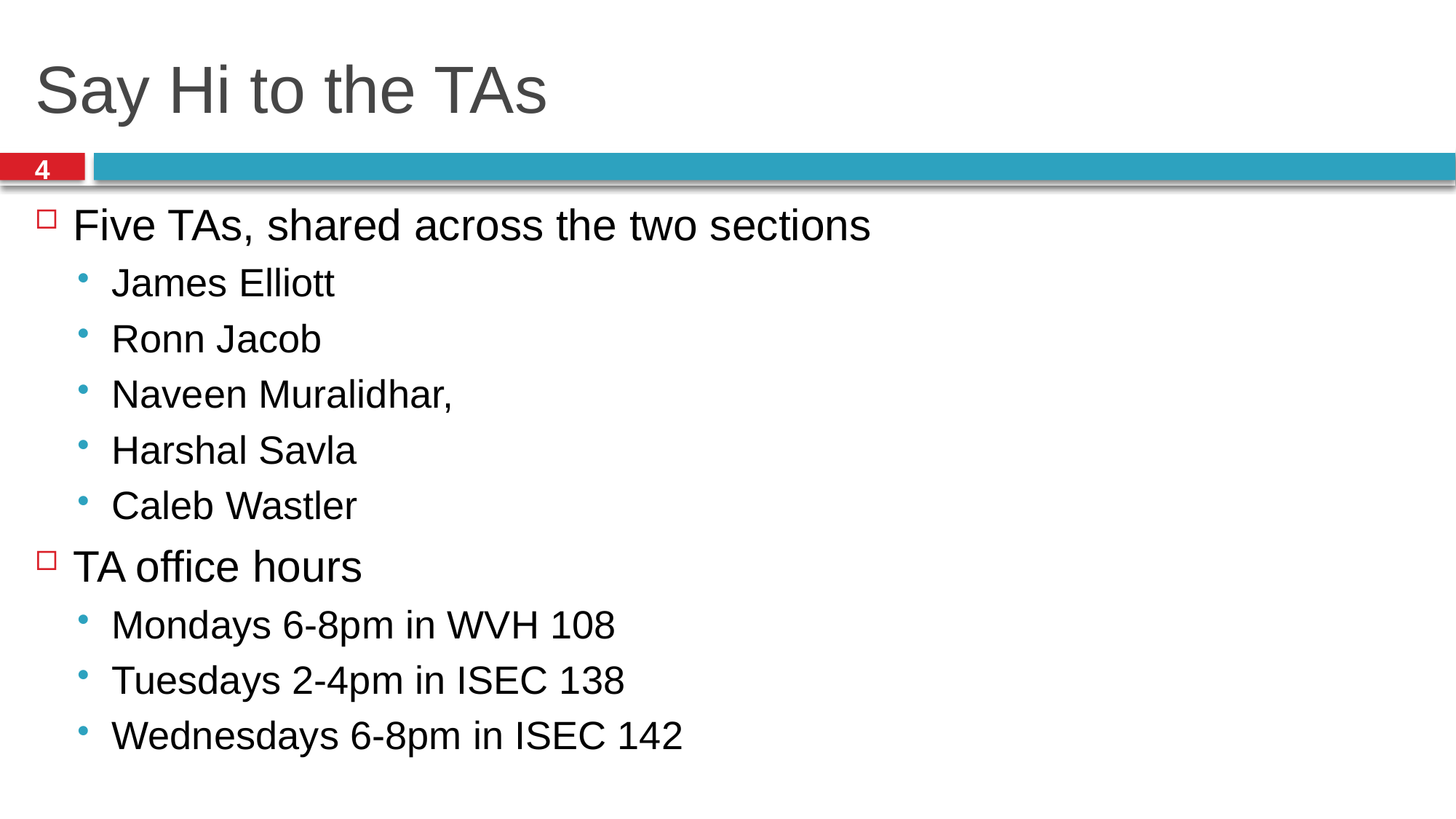

# Say Hi to the TAs
4
Five TAs, shared across the two sections
James Elliott
Ronn Jacob
Naveen Muralidhar,
Harshal Savla
Caleb Wastler
TA office hours
Mondays 6-8pm in WVH 108
Tuesdays 2-4pm in ISEC 138
Wednesdays 6-8pm in ISEC 142